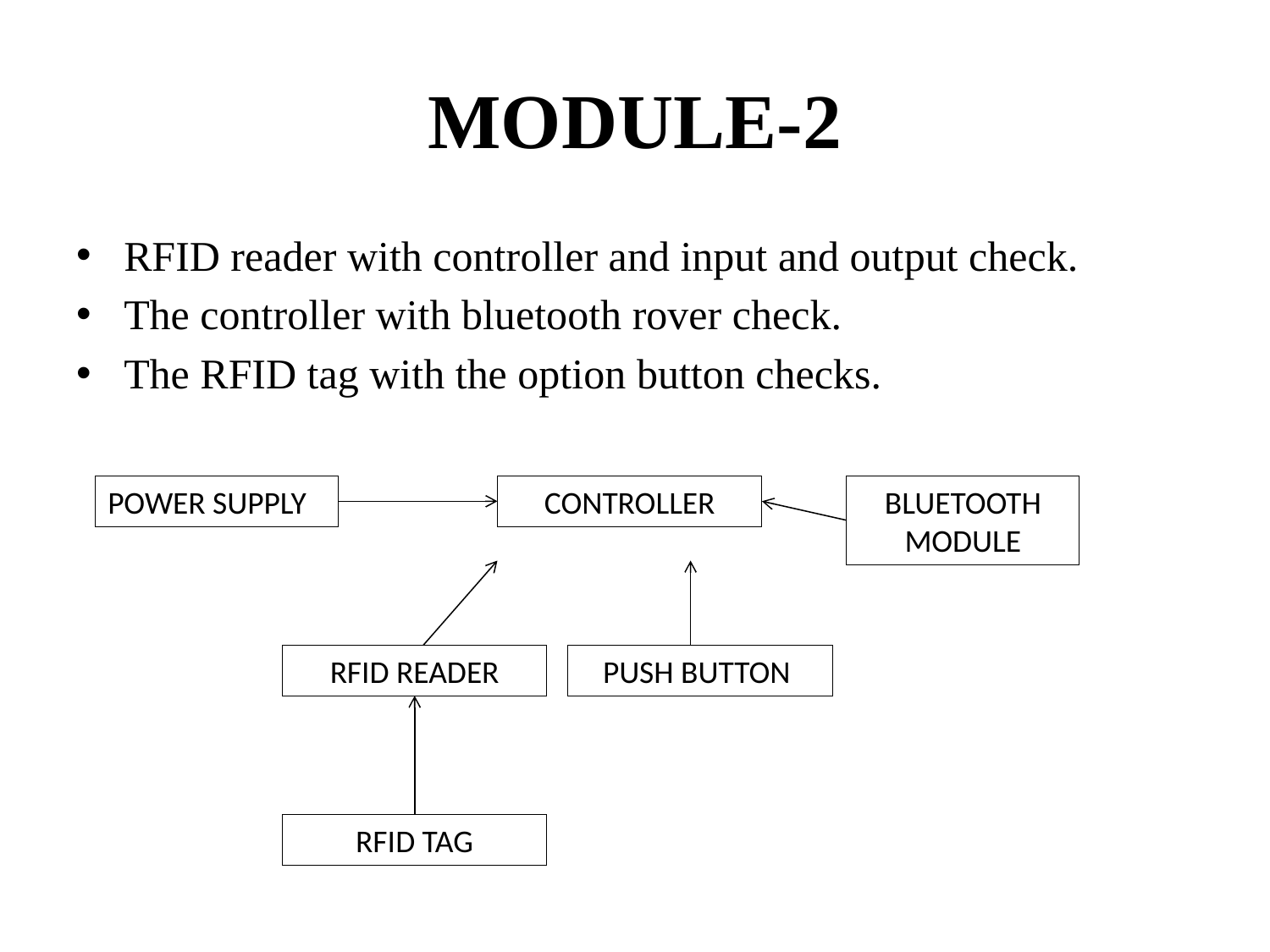

# MODULE-2
RFID reader with controller and input and output check.
The controller with bluetooth rover check.
The RFID tag with the option button checks.

POWER SUPPLY
CONTROLLER
BLUETOOTH MODULE
RFID READER
PUSH BUTTON
RFID TAG